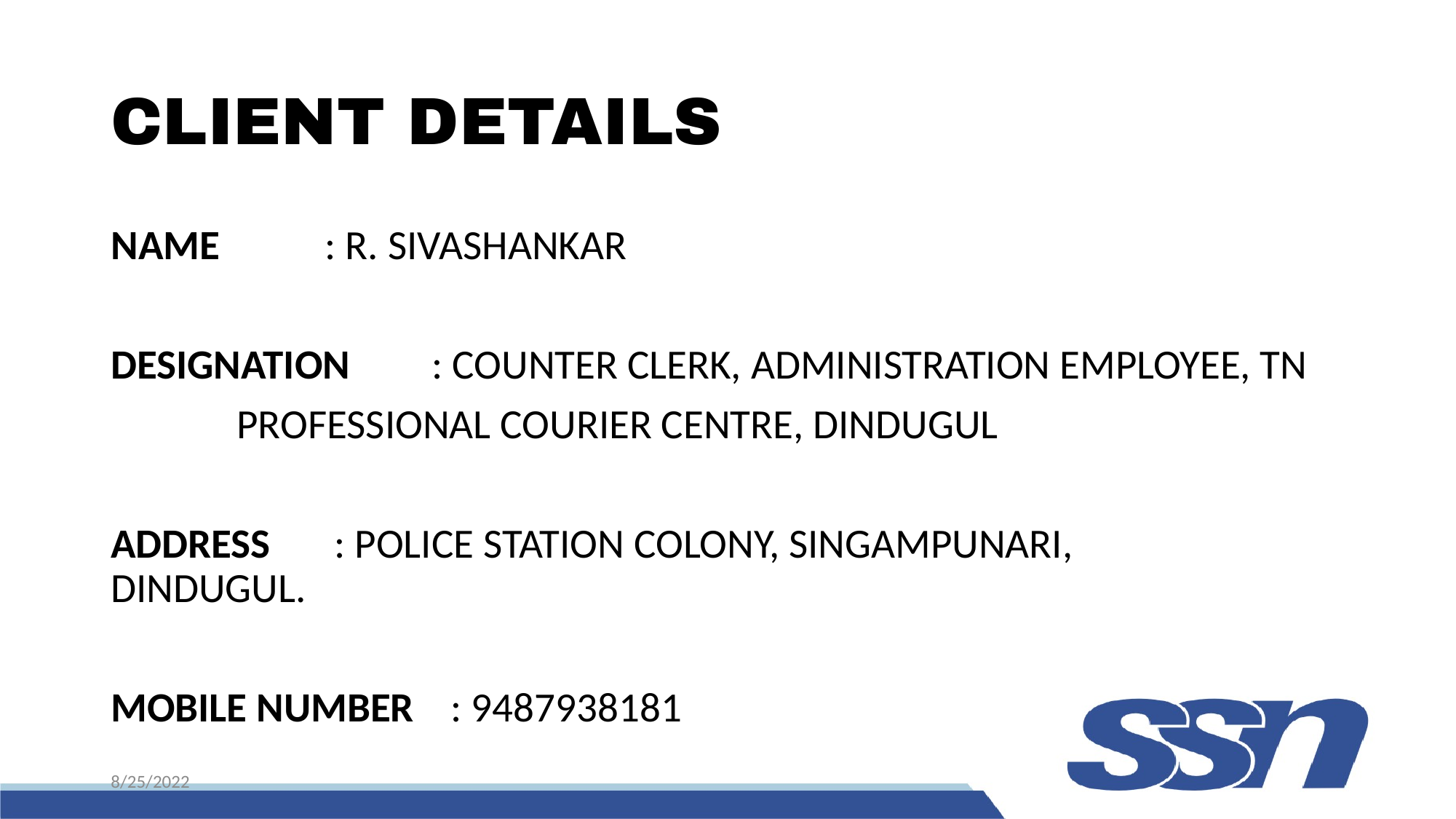

# CLIENT DETAILS
NAME 		: R. SIVASHANKAR

DESIGNATION 	: COUNTER CLERK, ADMINISTRATION EMPLOYEE, TN
			  PROFESSIONAL COURIER CENTRE, DINDUGUL

ADDRESS 		 : POLICE STATION COLONY, SINGAMPUNARI, 				   DINDUGUL.

MOBILE NUMBER 	  : 9487938181
8/25/2022